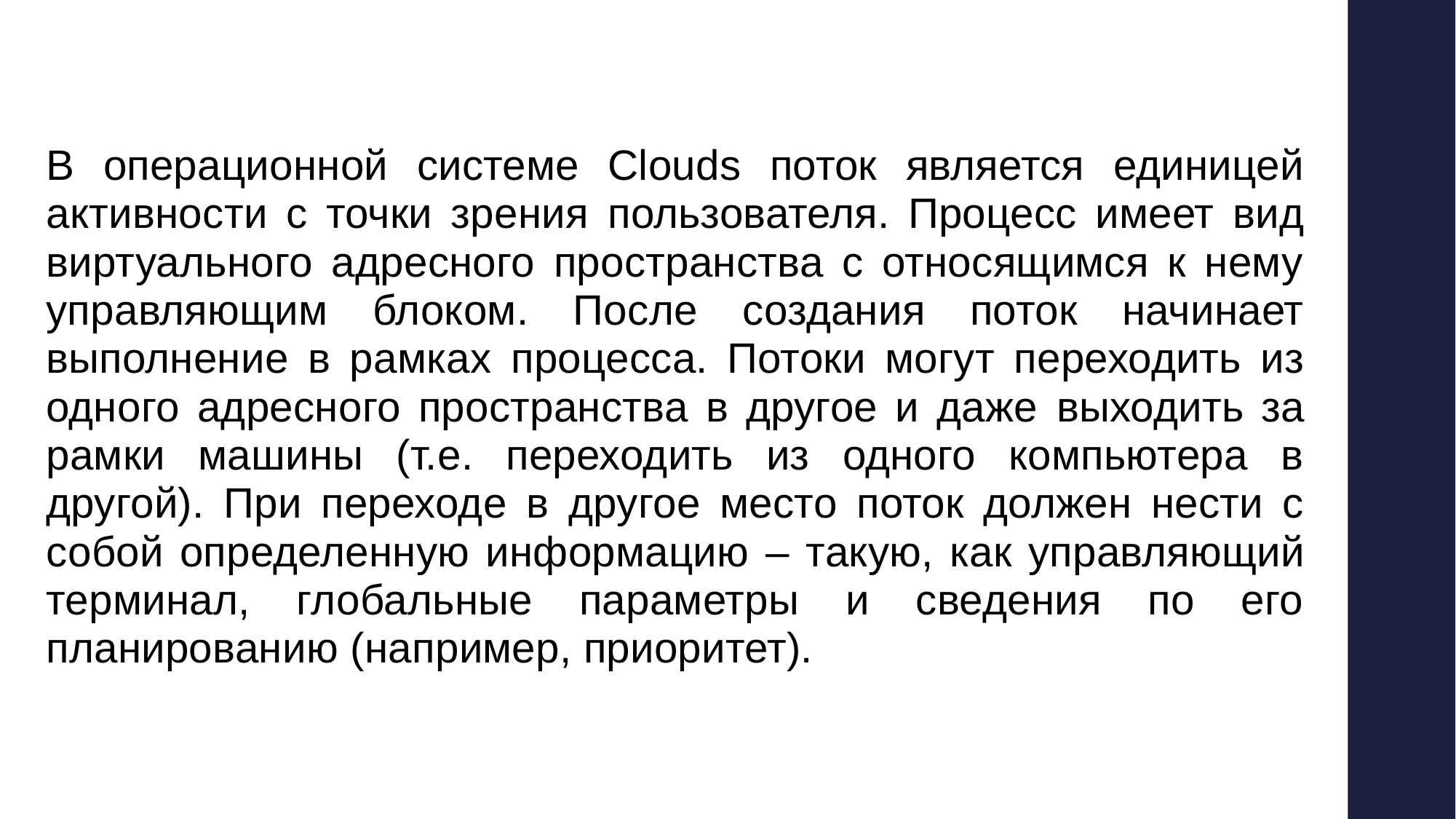

В операционной системе Clouds поток является единицей активности с точки зрения пользователя. Процесс имеет вид виртуального адресного пространства с относящимся к нему управляющим блоком. После создания поток начинает выполнение в рамках процесса. Потоки могут переходить из одного адресного пространства в другое и даже выходить за рамки машины (т.е. переходить из одного компьютера в другой). При переходе в другое место поток должен нести с собой определенную информацию – такую, как управляющий терминал, глобальные параметры и сведения по его планированию (например, приоритет).